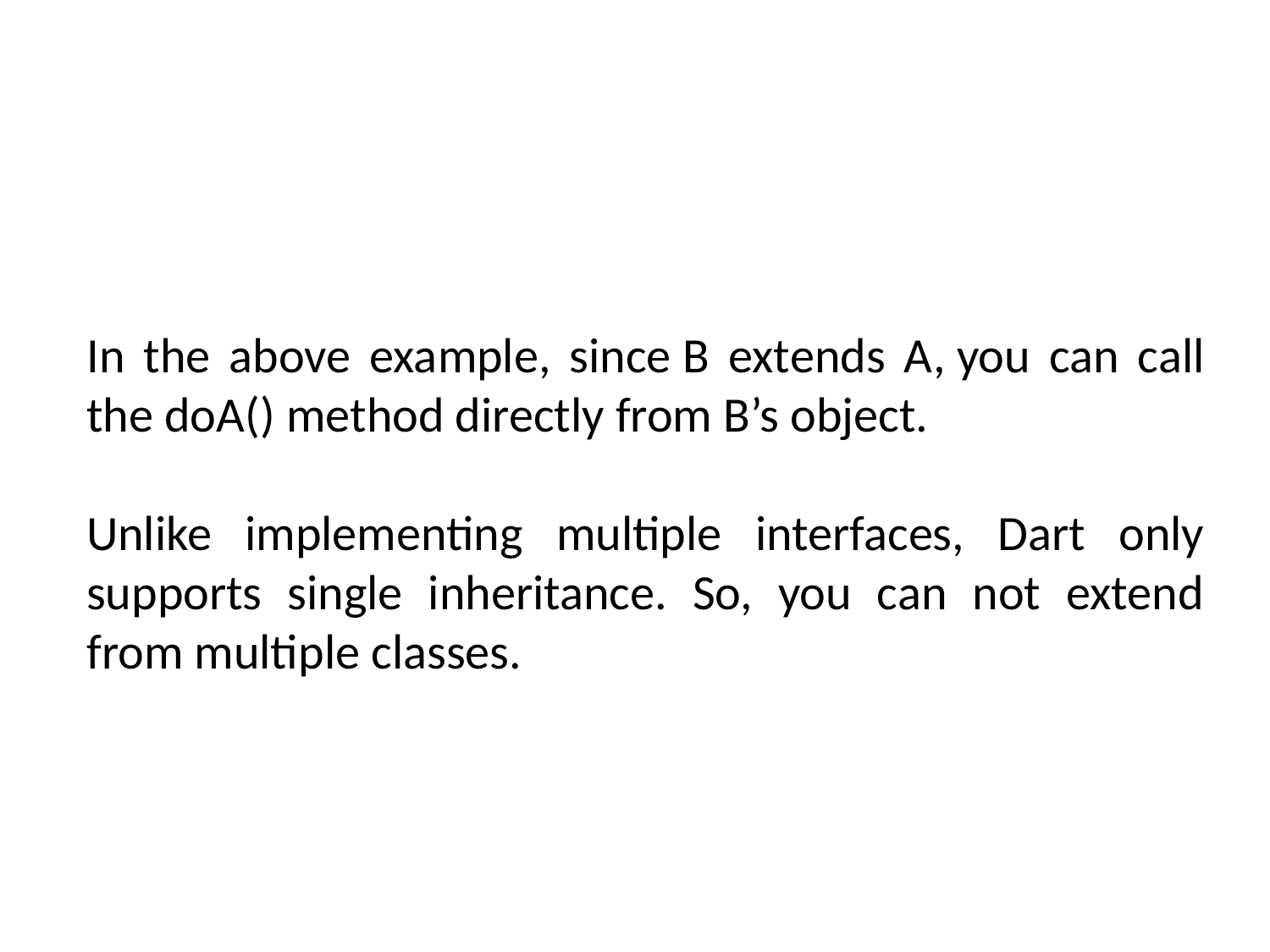

In the above example, since B extends A, you can call the doA() method directly from B’s object.

Unlike implementing multiple interfaces, Dart only supports single inheritance. So, you can not extend from multiple classes.